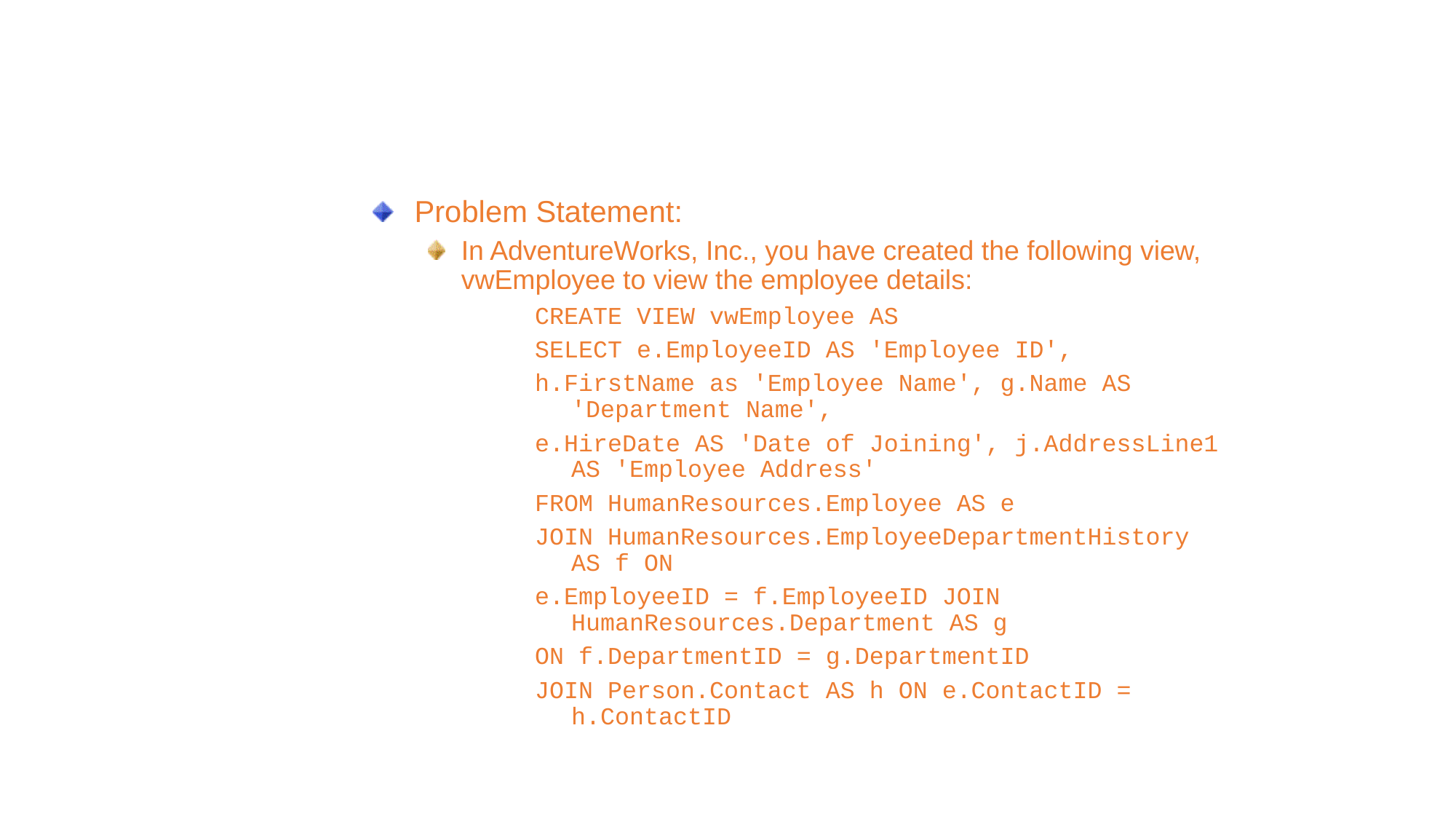

Demo: Implementing Triggers
Problem Statement:
In AdventureWorks, Inc., you have created the following view, vwEmployee to view the employee details:
CREATE VIEW vwEmployee AS
SELECT e.EmployeeID AS 'Employee ID',
h.FirstName as 'Employee Name', g.Name AS 'Department Name',
e.HireDate AS 'Date of Joining', j.AddressLine1 AS 'Employee Address'
FROM HumanResources.Employee AS e
JOIN HumanResources.EmployeeDepartmentHistory AS f ON
e.EmployeeID = f.EmployeeID JOIN HumanResources.Department AS g
ON f.DepartmentID = g.DepartmentID
JOIN Person.Contact AS h ON e.ContactID = h.ContactID